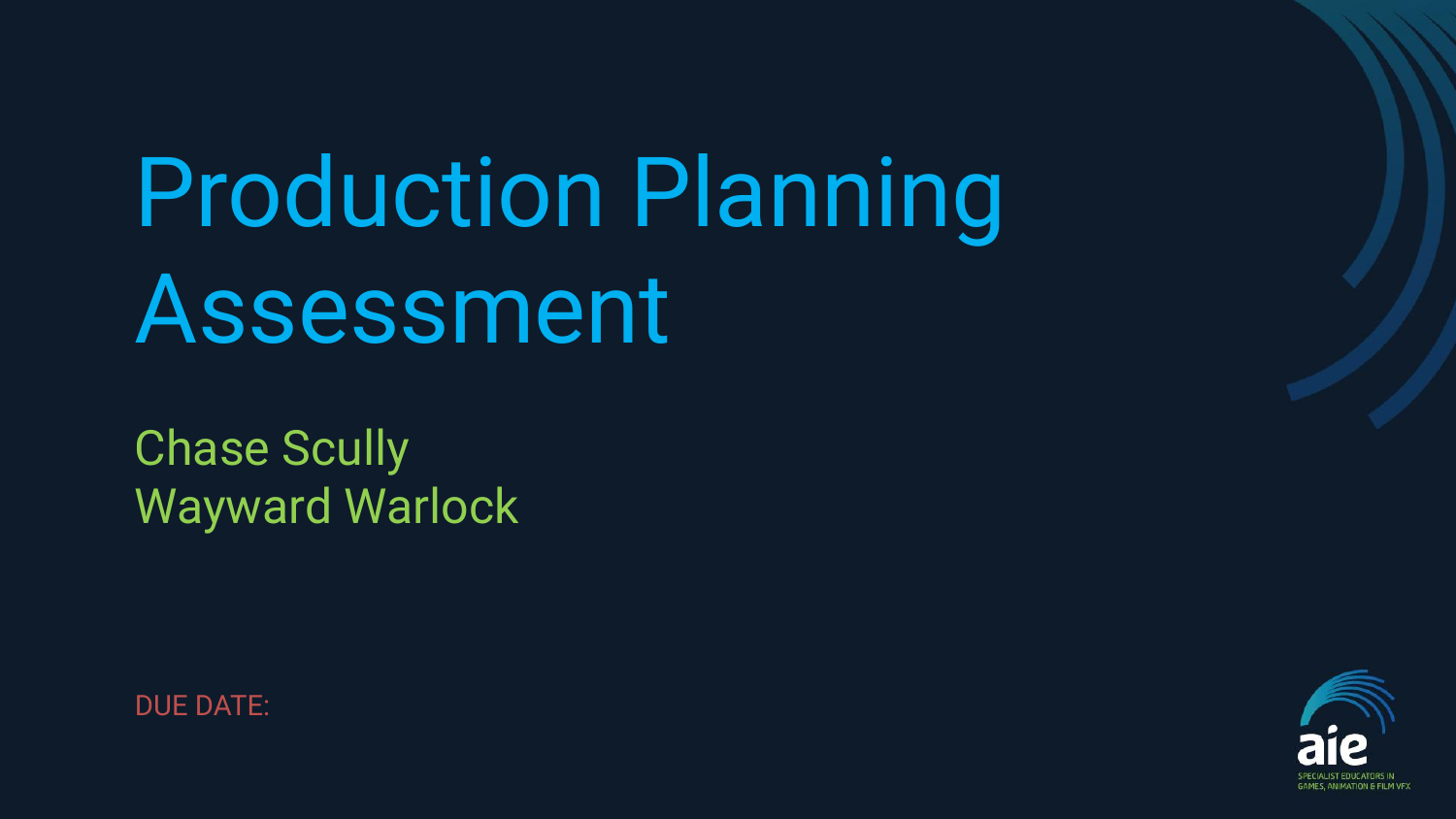

Production Planning
Assessment
Chase Scully
Wayward Warlock
DUE DATE: